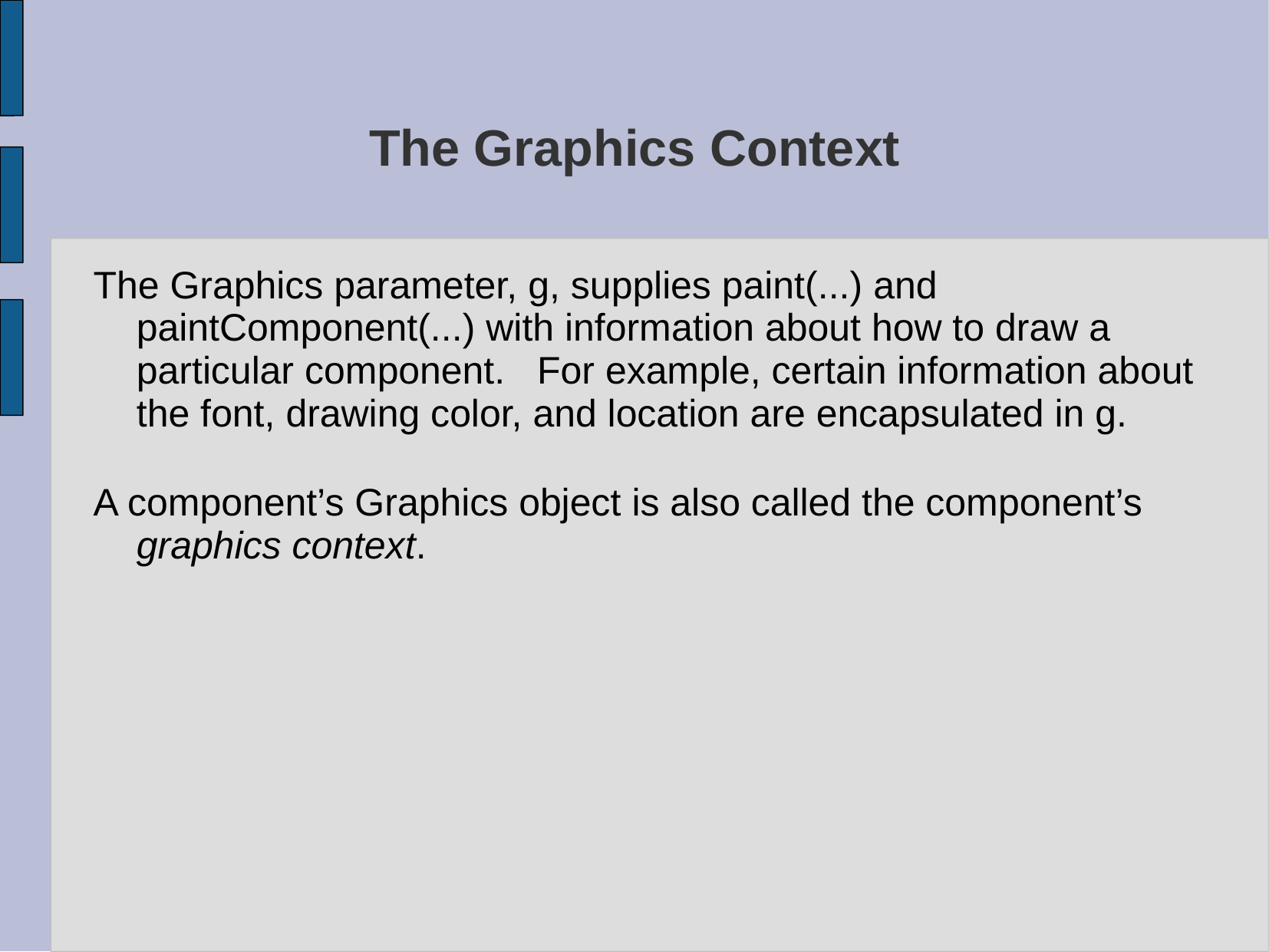

# The Graphics Context
The Graphics parameter, g, supplies paint(...) and paintComponent(...) with information about how to draw a particular component.   For example, certain information about the font, drawing color, and location are encapsulated in g.
A component’s Graphics object is also called the component’s graphics context.